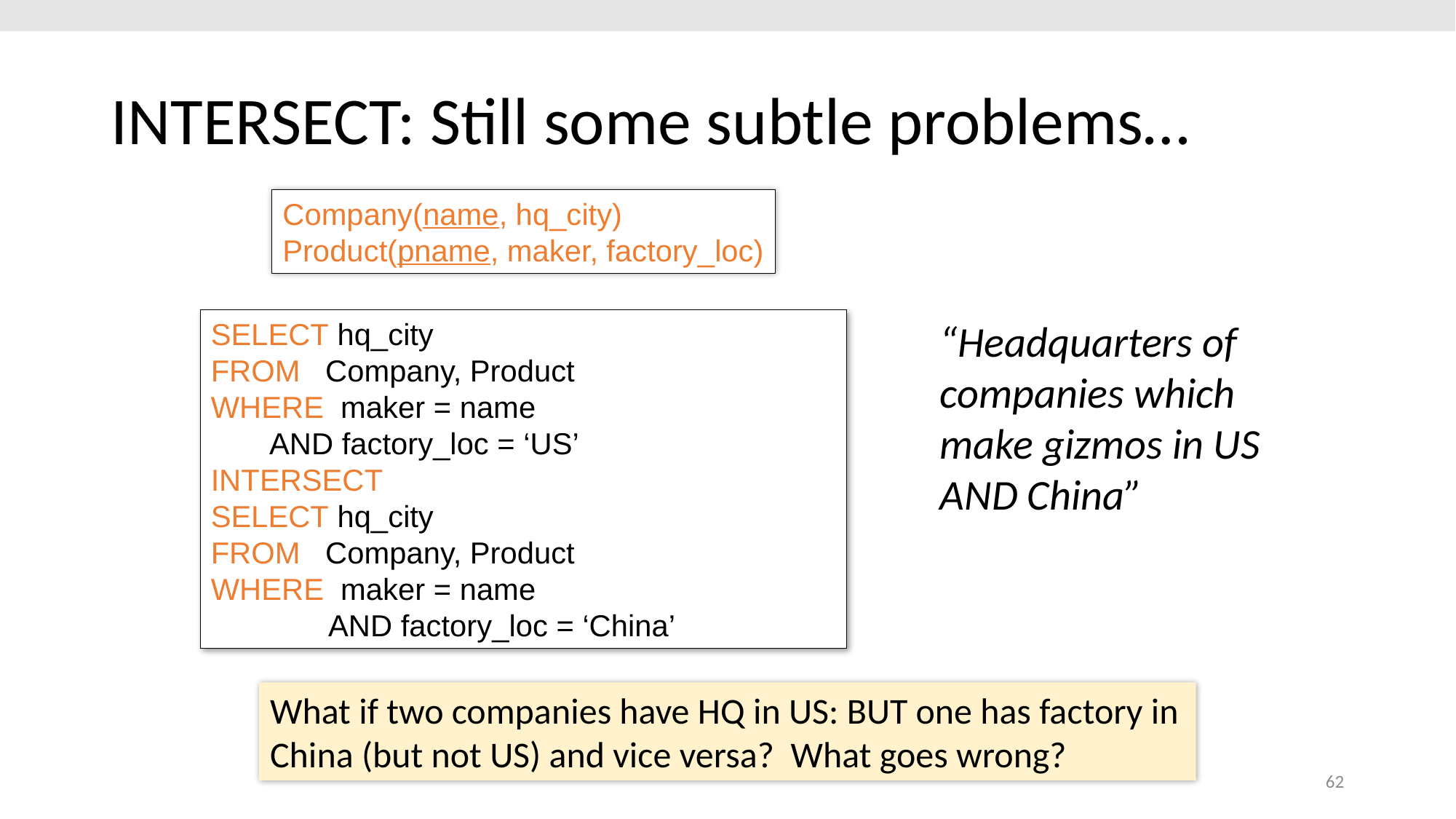

# INTERSECT: Still some subtle problems…
Company(name, hq_city)
Product(pname, maker, factory_loc)
SELECT hq_city
FROM   Company, Product
WHERE  maker = name
       AND factory_loc = ‘US’
INTERSECT
SELECT hq_city
FROM   Company, Product
WHERE  maker = name
	 AND factory_loc = ‘China’
“Headquarters of companies which make gizmos in US AND China”
What if two companies have HQ in US: BUT one has factory in China (but not US) and vice versa?  What goes wrong?
62